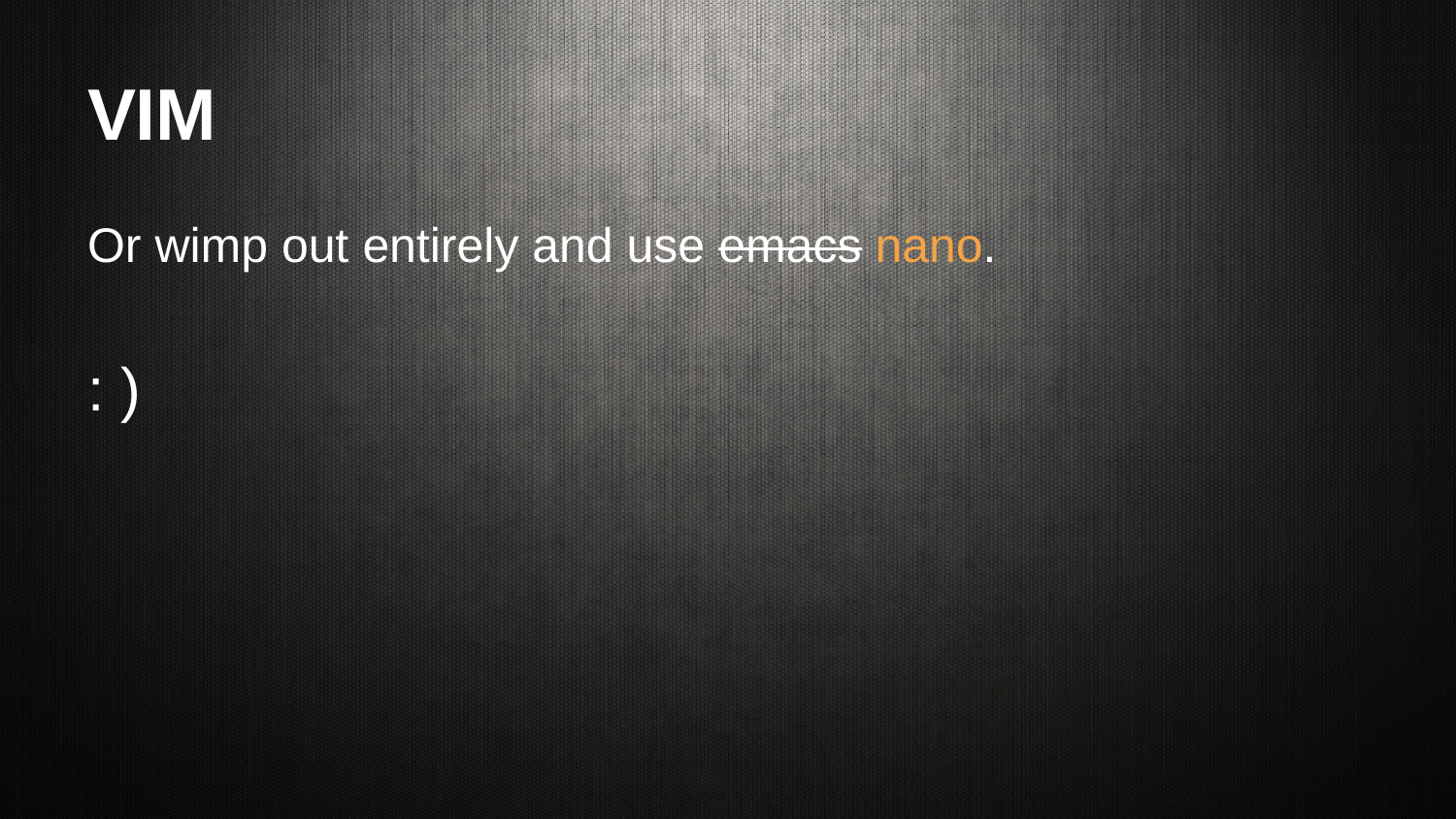

# VIM
Or wimp out entirely and use emacs nano.

: )